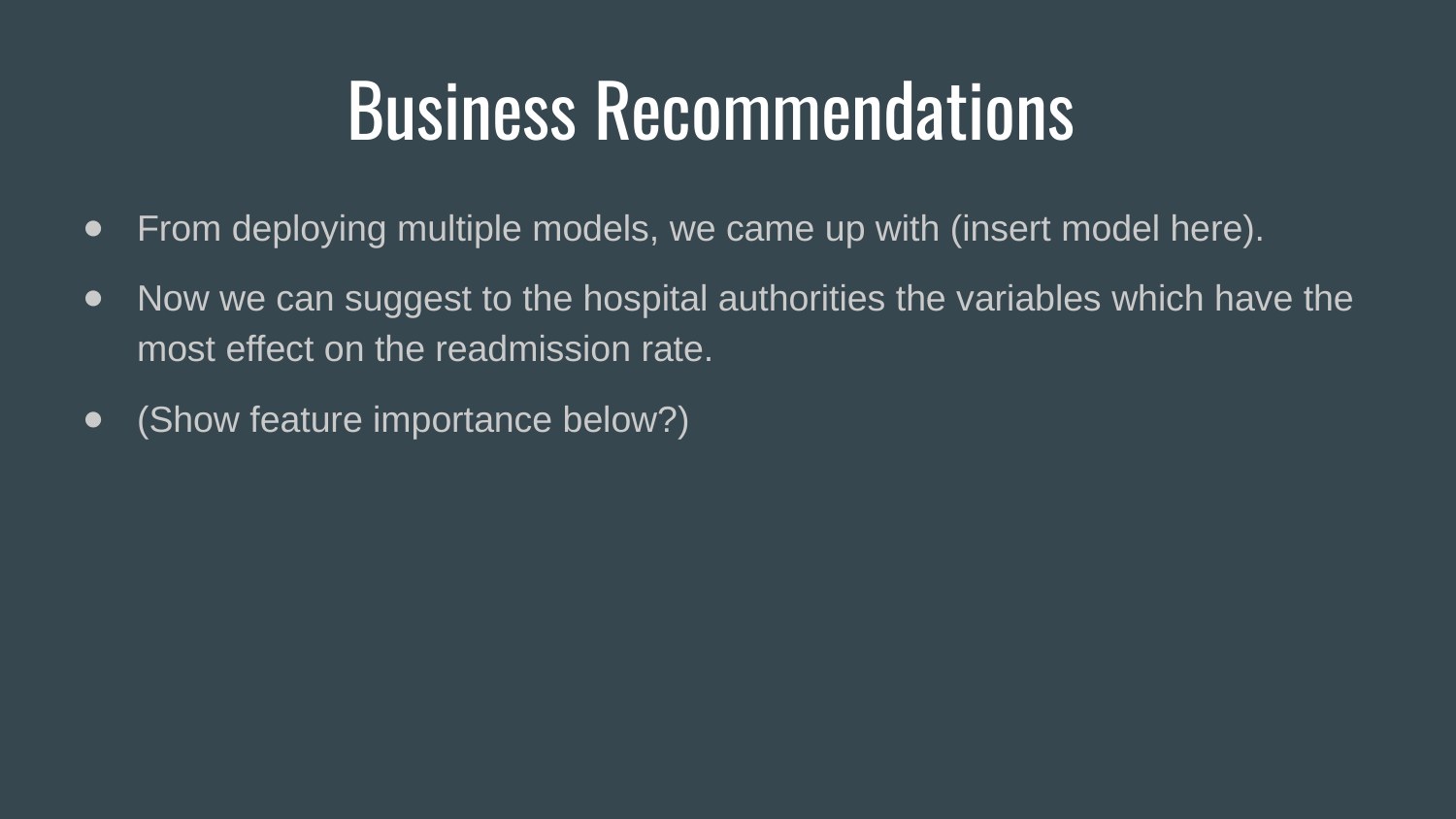

# Business Recommendations
From deploying multiple models, we came up with (insert model here).
Now we can suggest to the hospital authorities the variables which have the most effect on the readmission rate.
(Show feature importance below?)